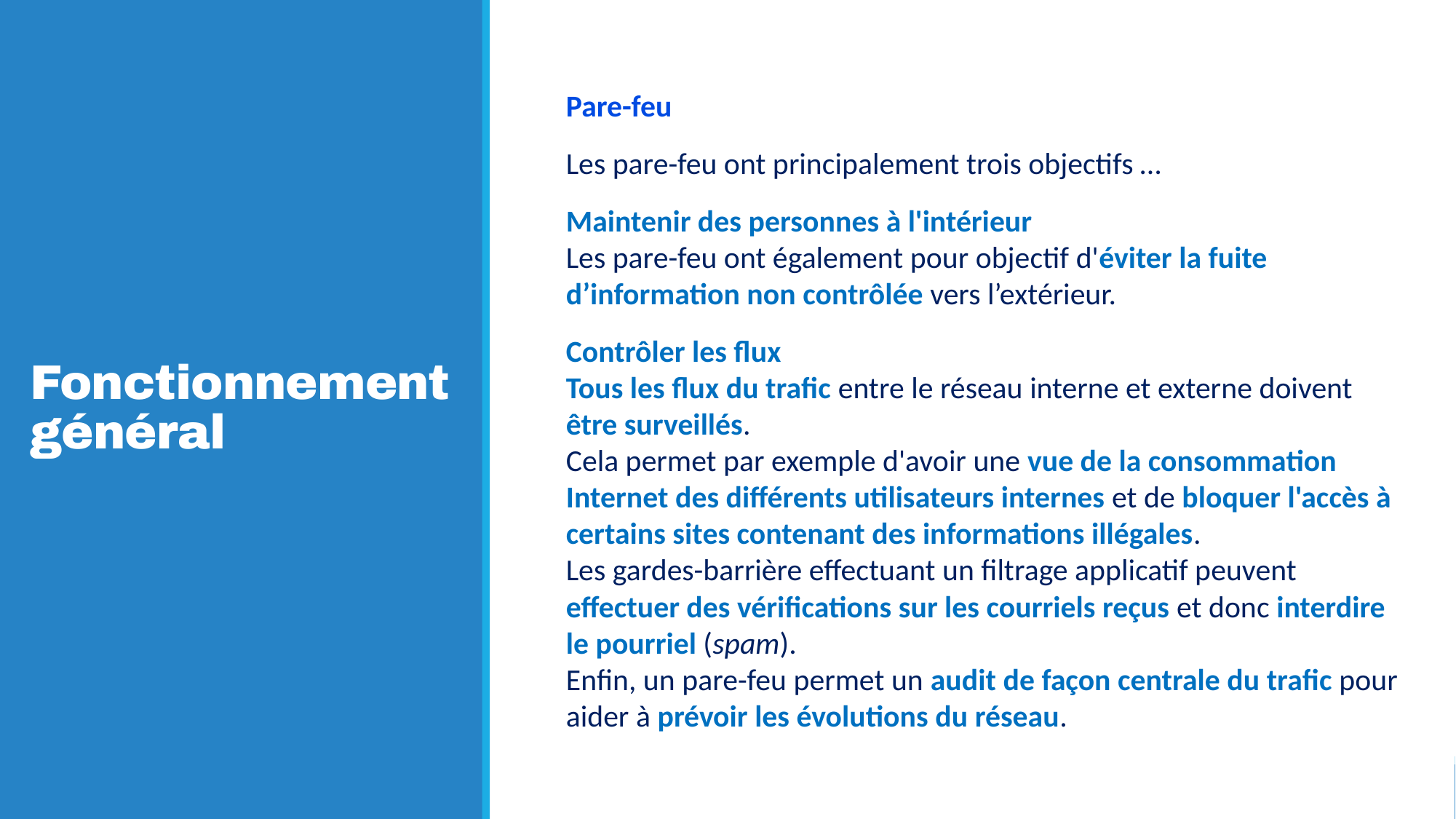

# Fonctionnement général
Pare-feu
Les pare-feu ont principalement trois objectifs …
Maintenir des personnes à l'intérieur
Les pare-feu ont également pour objectif d'éviter la fuite d’information non contrôlée vers l’extérieur.
Contrôler les flux
Tous les flux du trafic entre le réseau interne et externe doivent être surveillés.
Cela permet par exemple d'avoir une vue de la consommation Internet des différents utilisateurs internes et de bloquer l'accès à certains sites contenant des informations illégales.
Les gardes-barrière effectuant un filtrage applicatif peuvent effectuer des vérifications sur les courriels reçus et donc interdire le pourriel (spam).
Enfin, un pare-feu permet un audit de façon centrale du trafic pour aider à prévoir les évolutions du réseau.